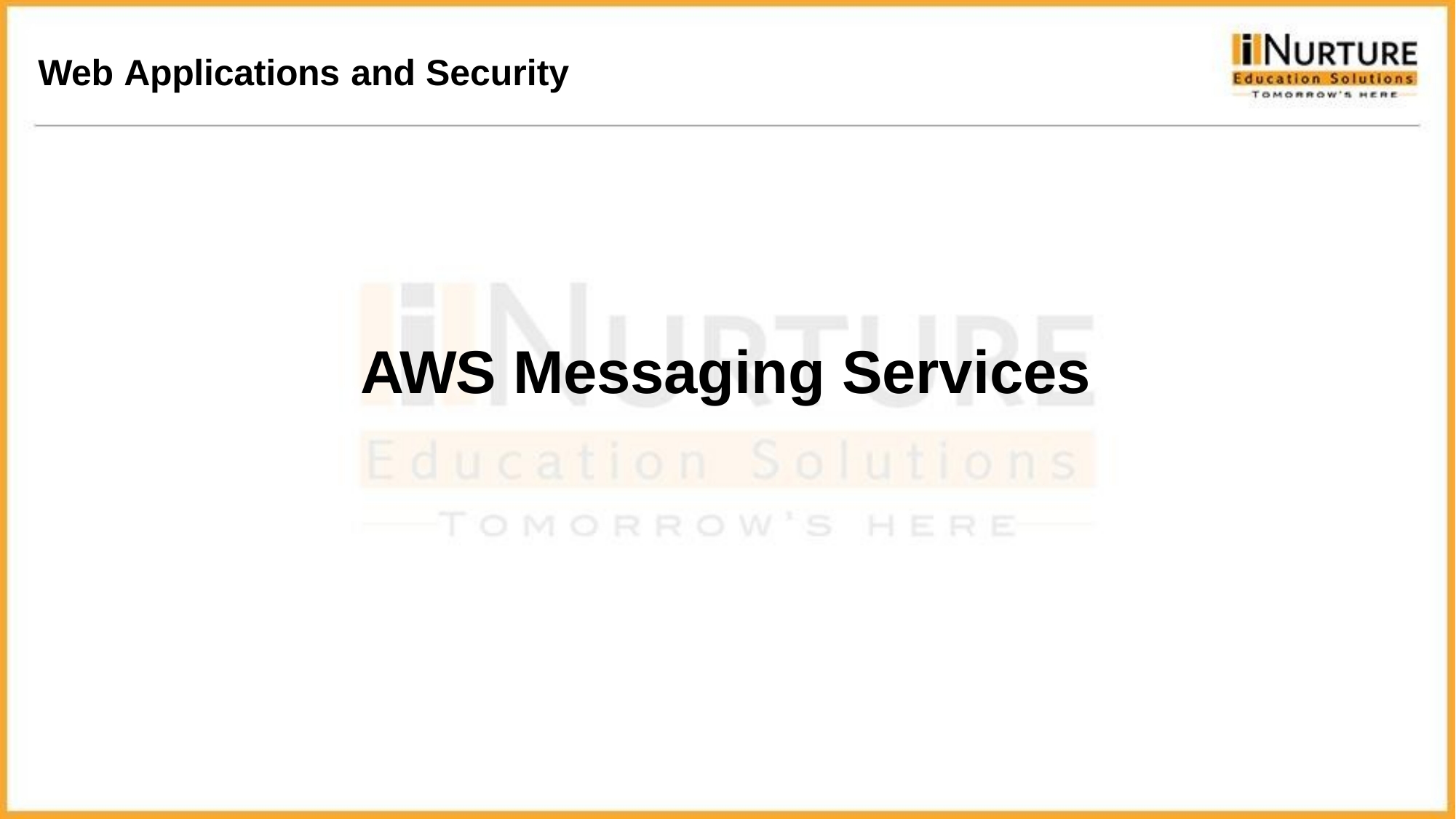

Web Applications and Security
AWS Messaging Services